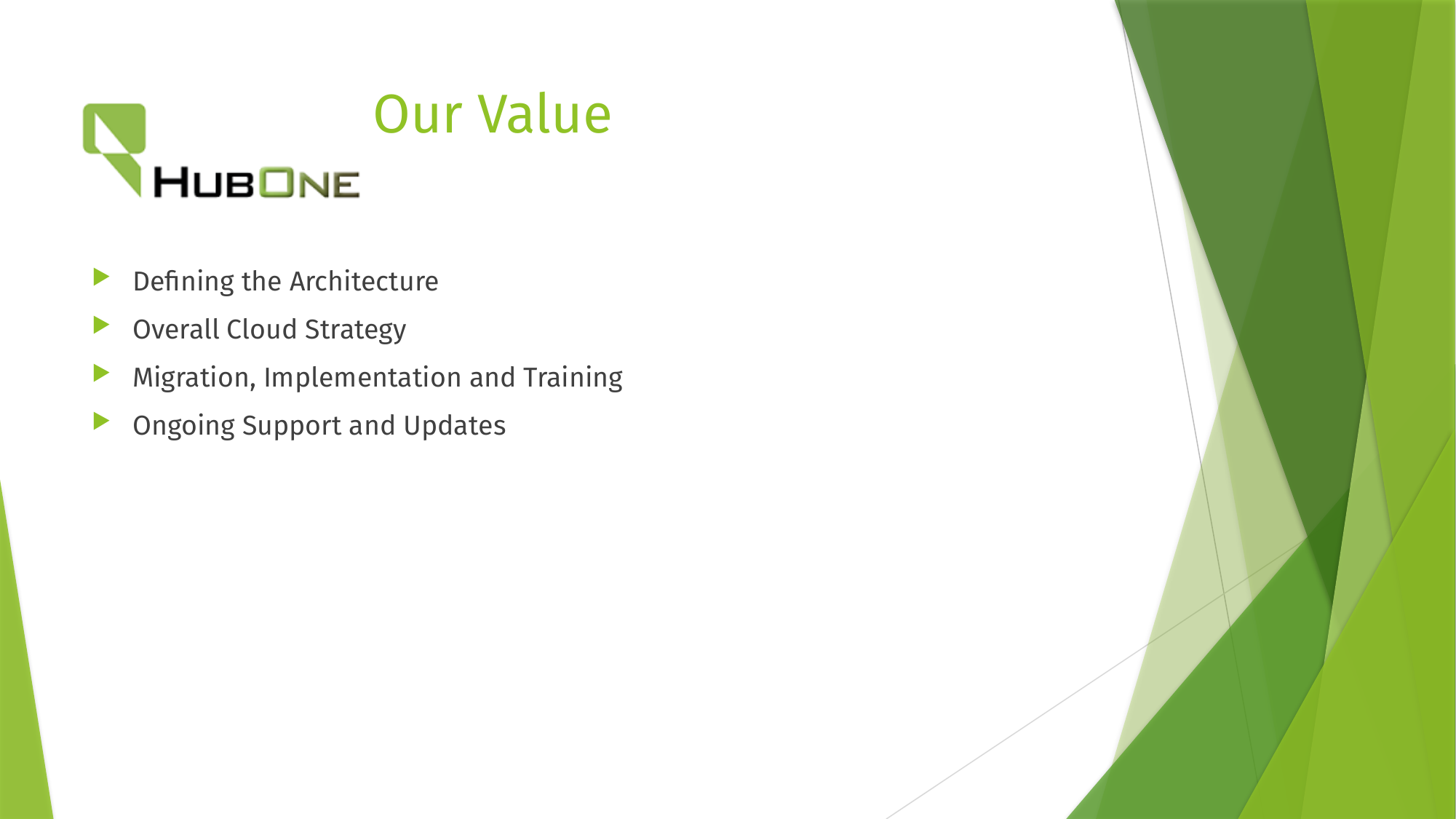

# Our Value
Defining the Architecture
Overall Cloud Strategy
Migration, Implementation and Training
Ongoing Support and Updates